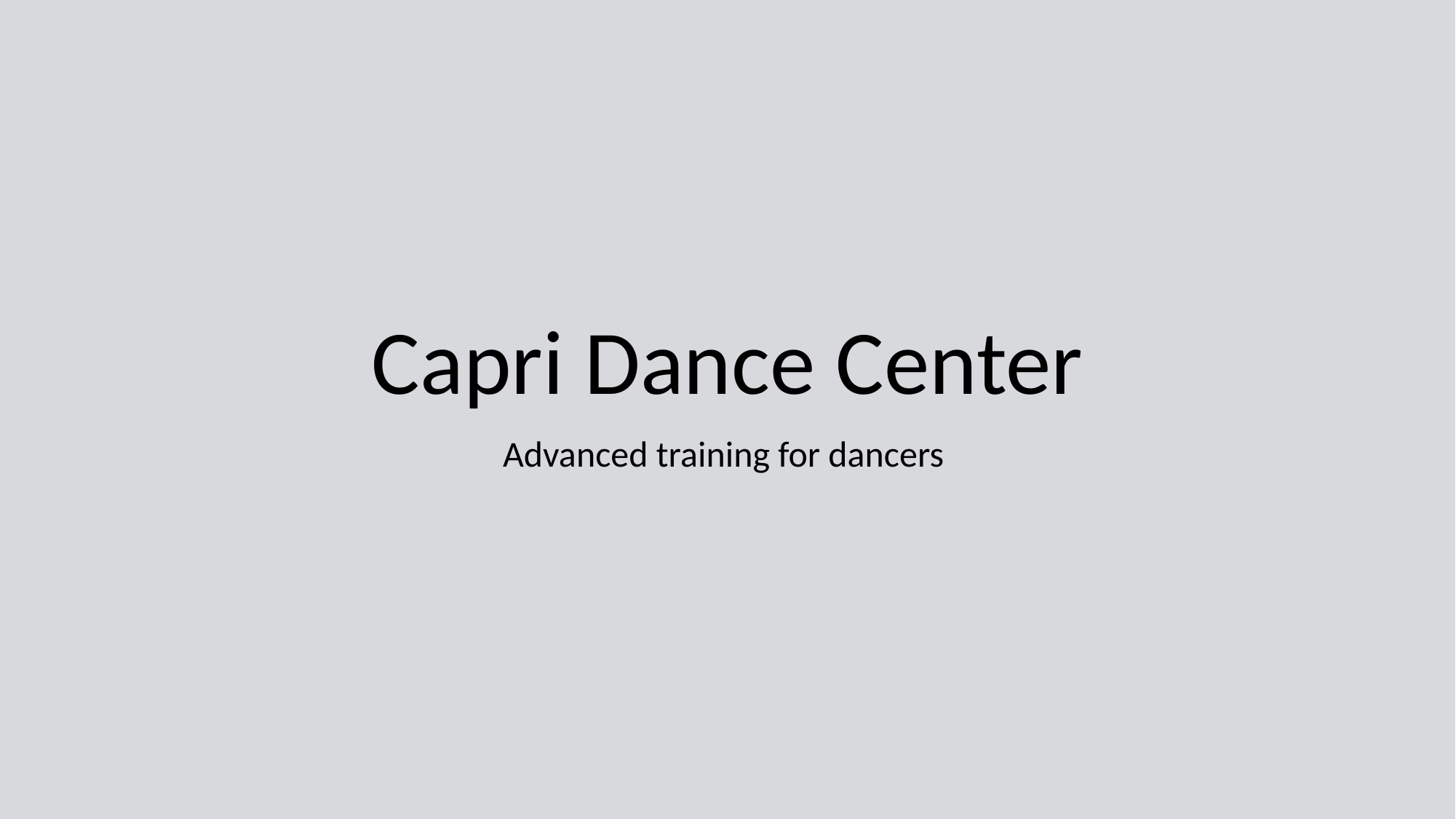

# Capri Dance Center
Advanced training for dancers